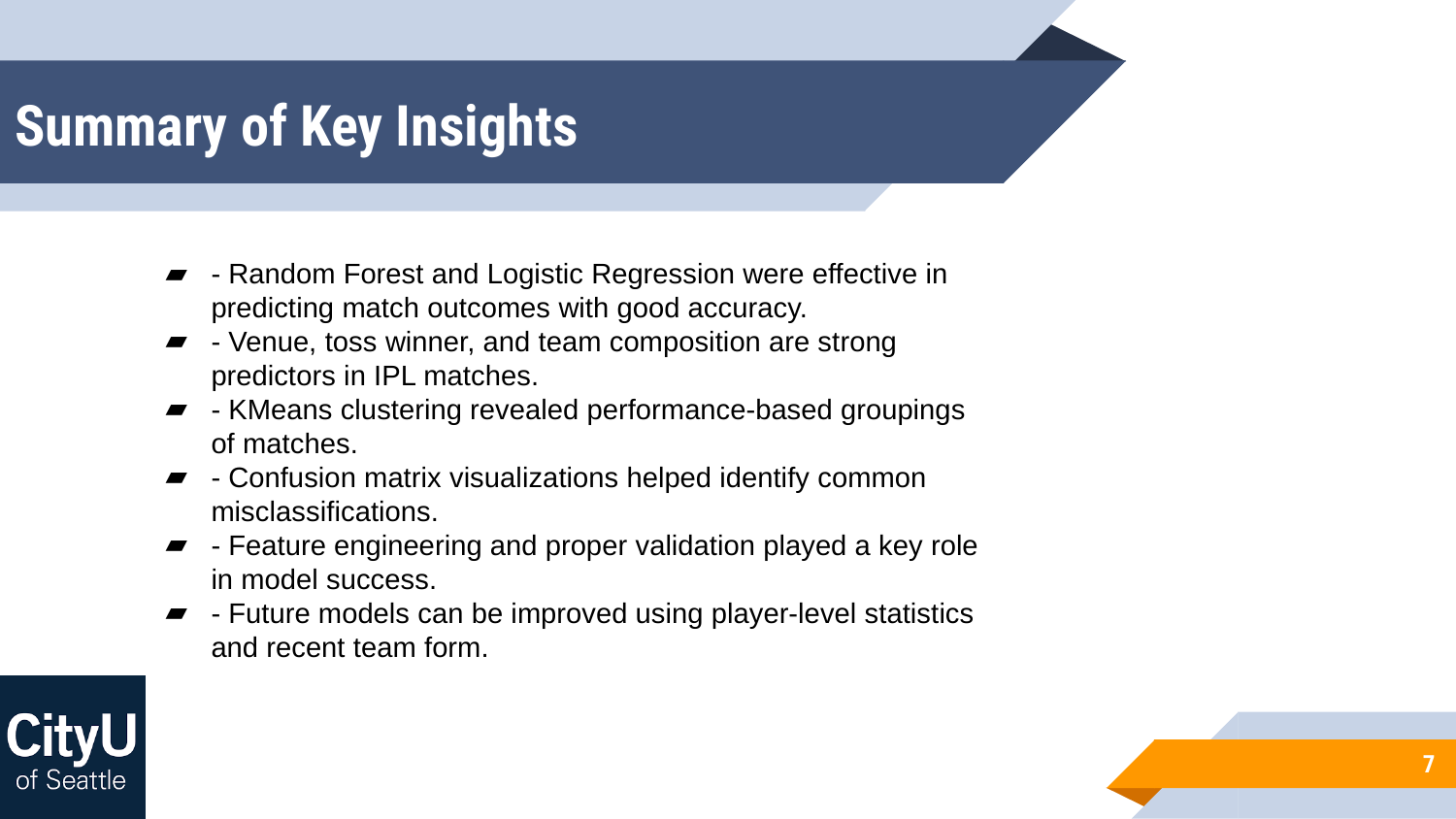

# Summary of Key Insights
- Random Forest and Logistic Regression were effective in predicting match outcomes with good accuracy.
- Venue, toss winner, and team composition are strong predictors in IPL matches.
- KMeans clustering revealed performance-based groupings of matches.
- Confusion matrix visualizations helped identify common misclassifications.
- Feature engineering and proper validation played a key role in model success.
- Future models can be improved using player-level statistics and recent team form.
7